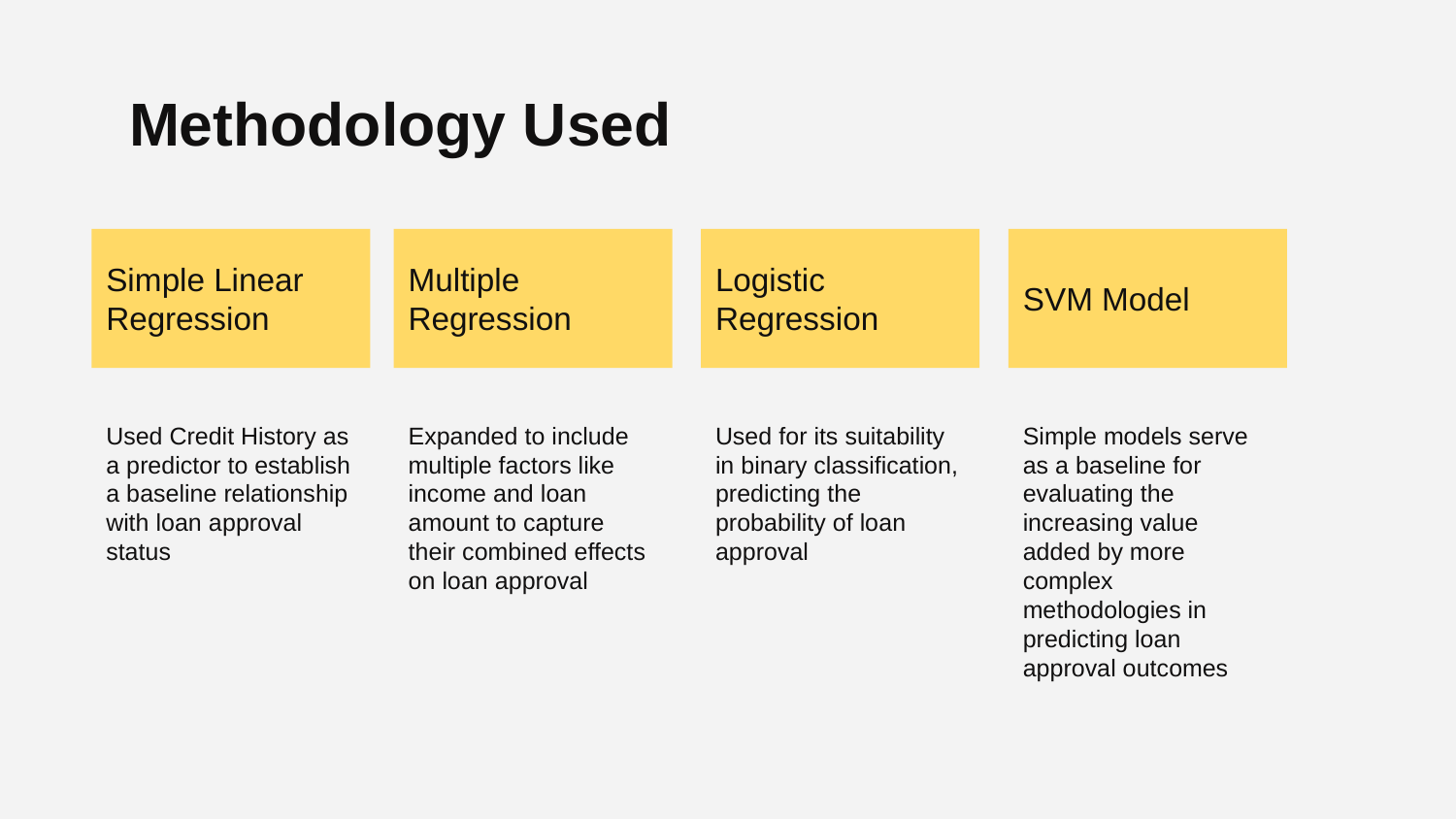

# Methodology Used
Simple Linear Regression
Multiple Regression
Logistic Regression
SVM Model

Simple models serve as a baseline for evaluating the increasing value added by more complex methodologies in predicting loan approval outcomes

Used Credit History as a predictor to establish a baseline relationship with loan approval status

Expanded to include multiple factors like income and loan amount to capture their combined effects on loan approval

Used for its suitability in binary classification, predicting the probability of loan approval